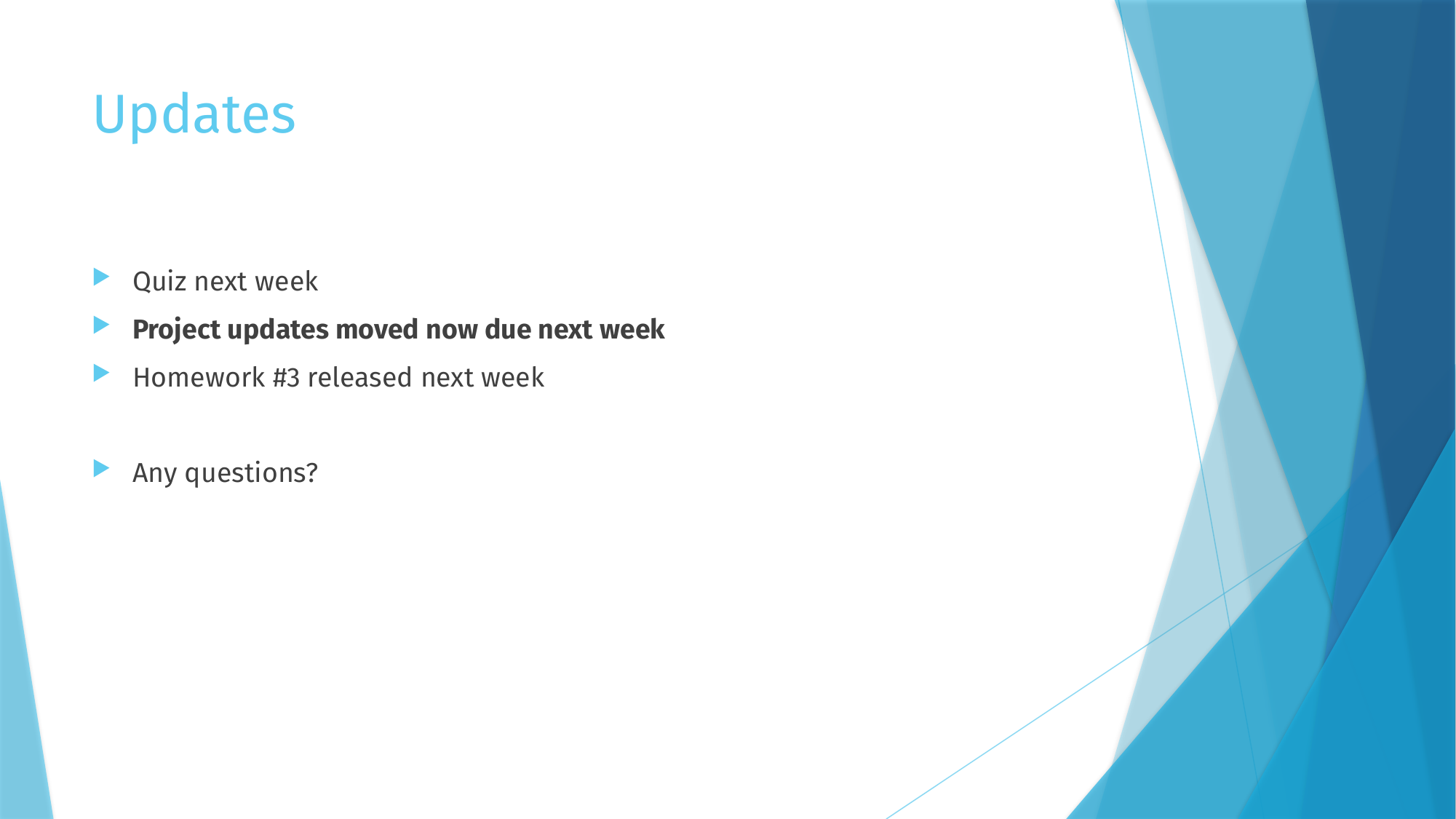

# Updates
Quiz next week
Project updates moved now due next week
Homework #3 released next week

Any questions?